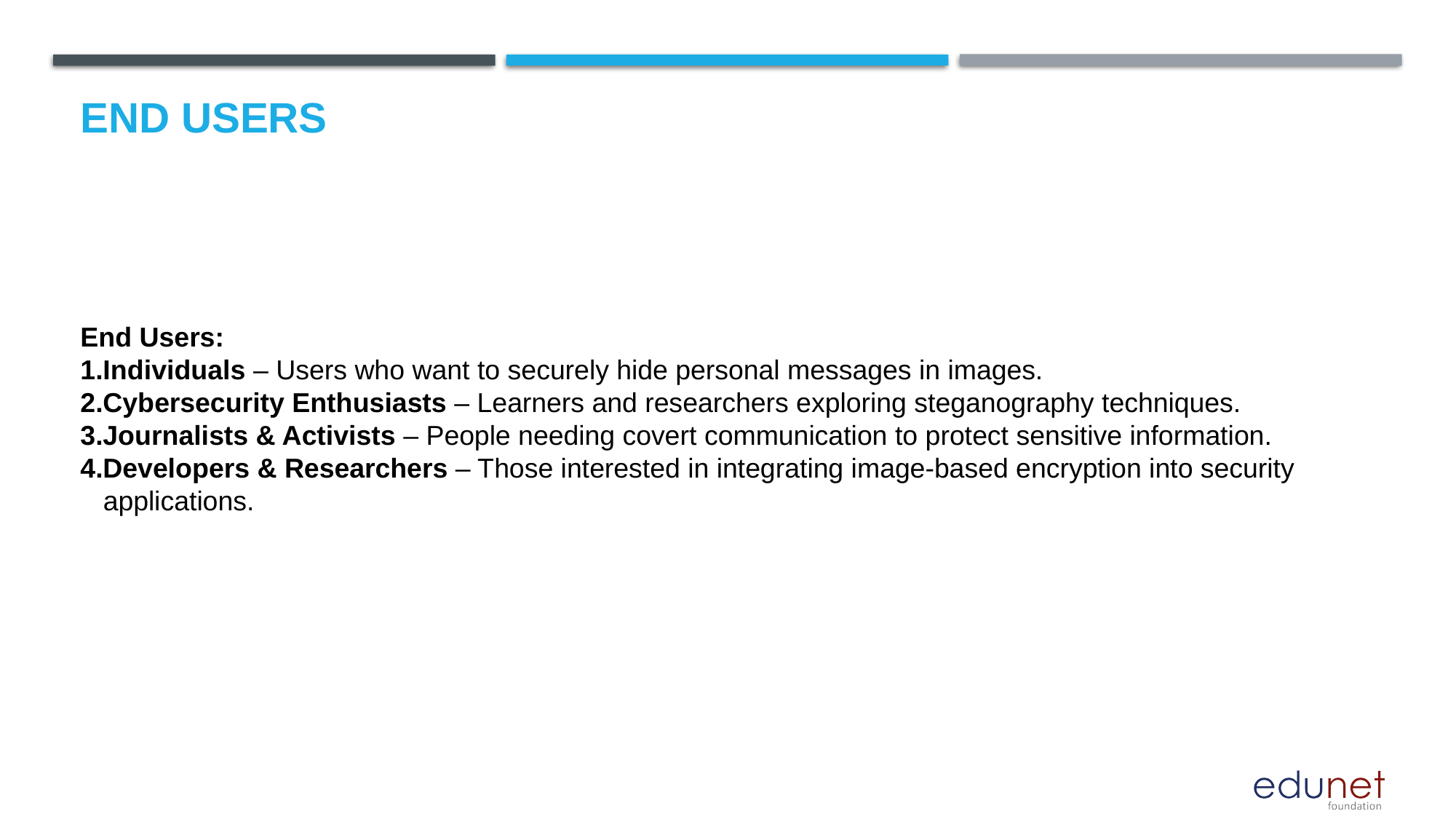

# End users
End Users:
Individuals – Users who want to securely hide personal messages in images.
Cybersecurity Enthusiasts – Learners and researchers exploring steganography techniques.
Journalists & Activists – People needing covert communication to protect sensitive information.
Developers & Researchers – Those interested in integrating image-based encryption into security
   applications.